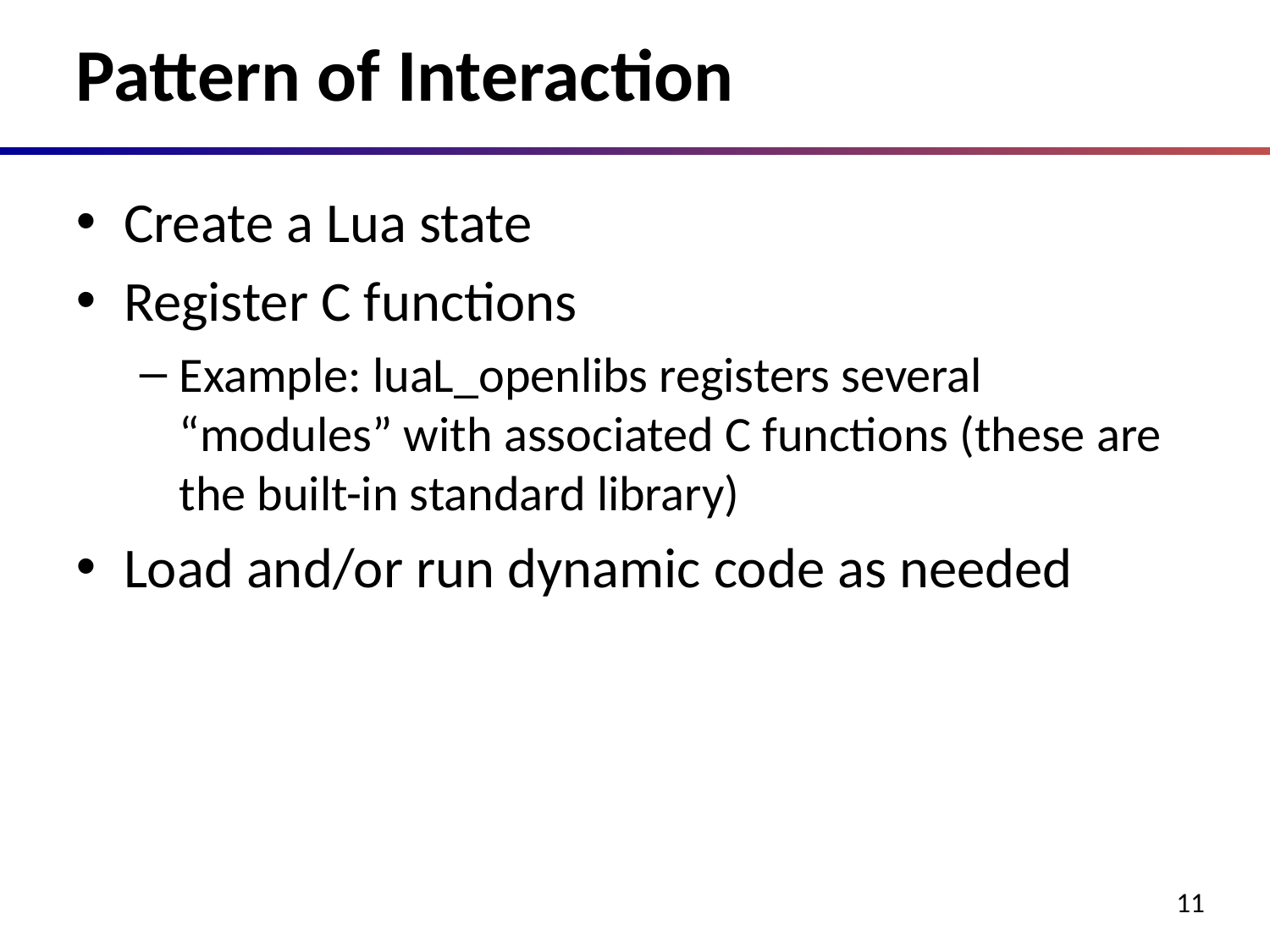

# Pattern of Interaction
Create a Lua state
Register C functions
Example: luaL_openlibs registers several “modules” with associated C functions (these are the built-in standard library)
Load and/or run dynamic code as needed